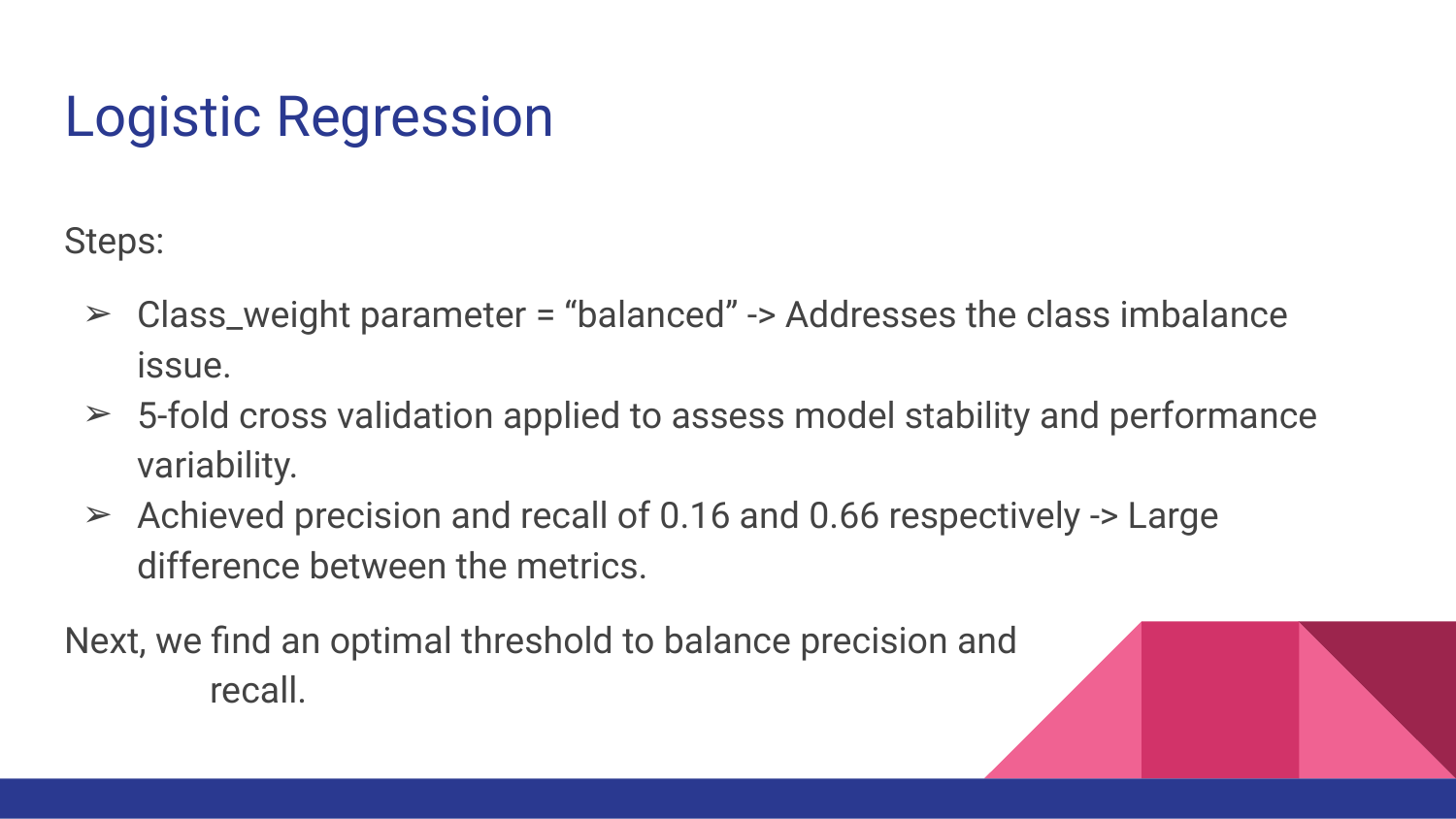

# Logistic Regression
Steps:
Class_weight parameter = “balanced” -> Addresses the class imbalance issue.
5-fold cross validation applied to assess model stability and performance variability.
Achieved precision and recall of 0.16 and 0.66 respectively -> Large difference between the metrics.
Next, we find an optimal threshold to balance precision and 				recall.